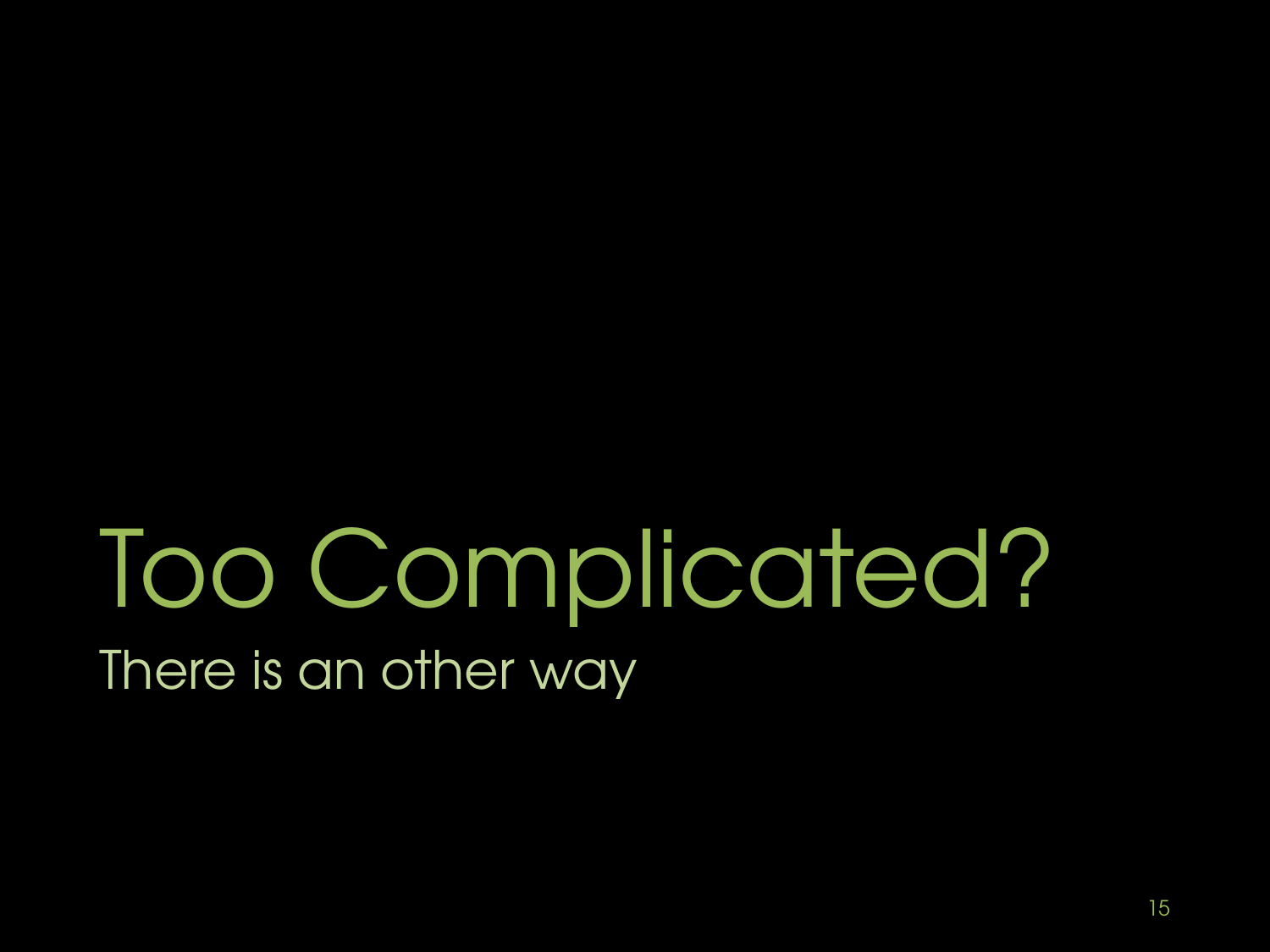

# Too Complicated?
There is an other way
15